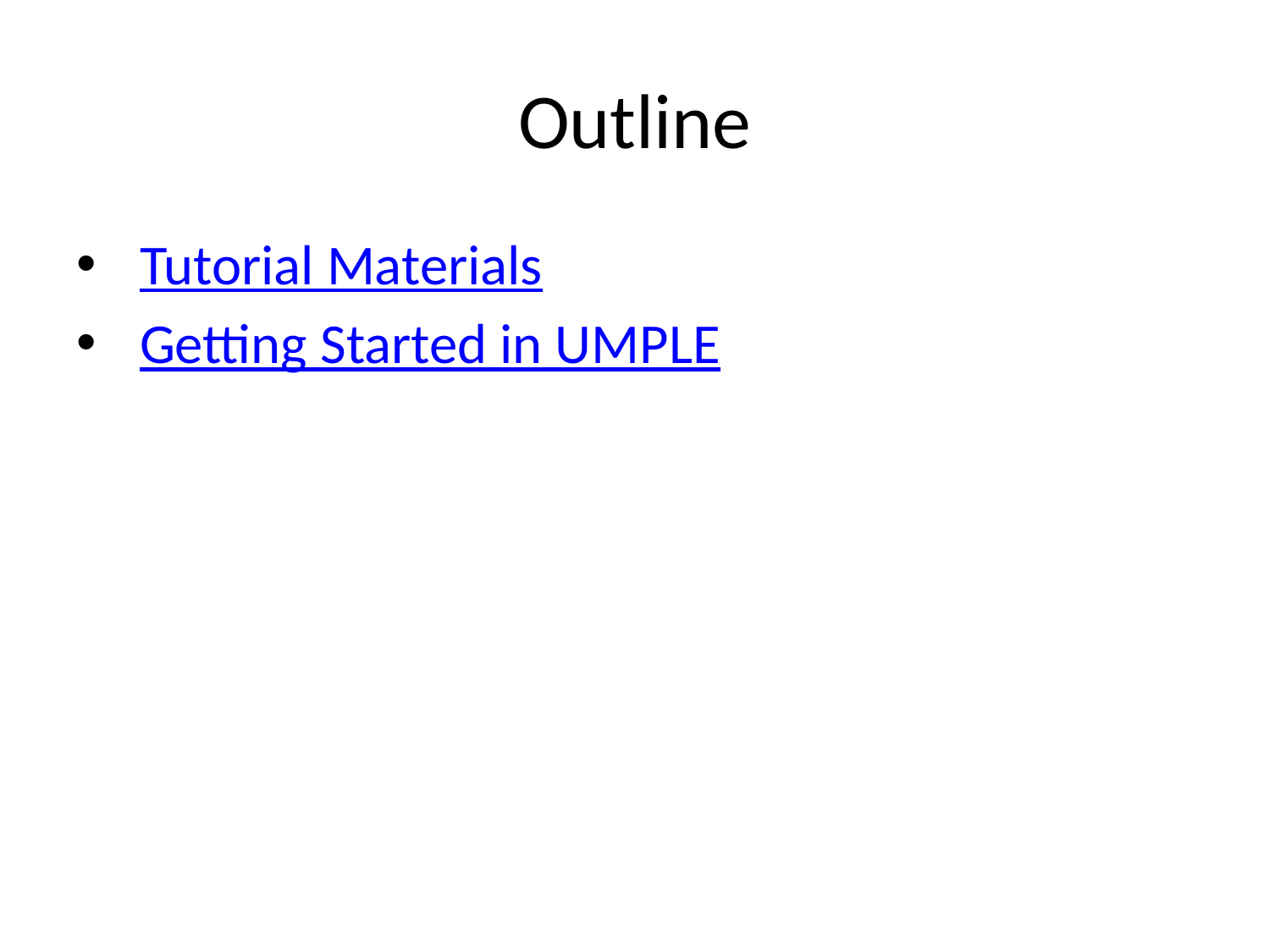

# Outline
Tutorial Materials
Getting Started in UMPLE